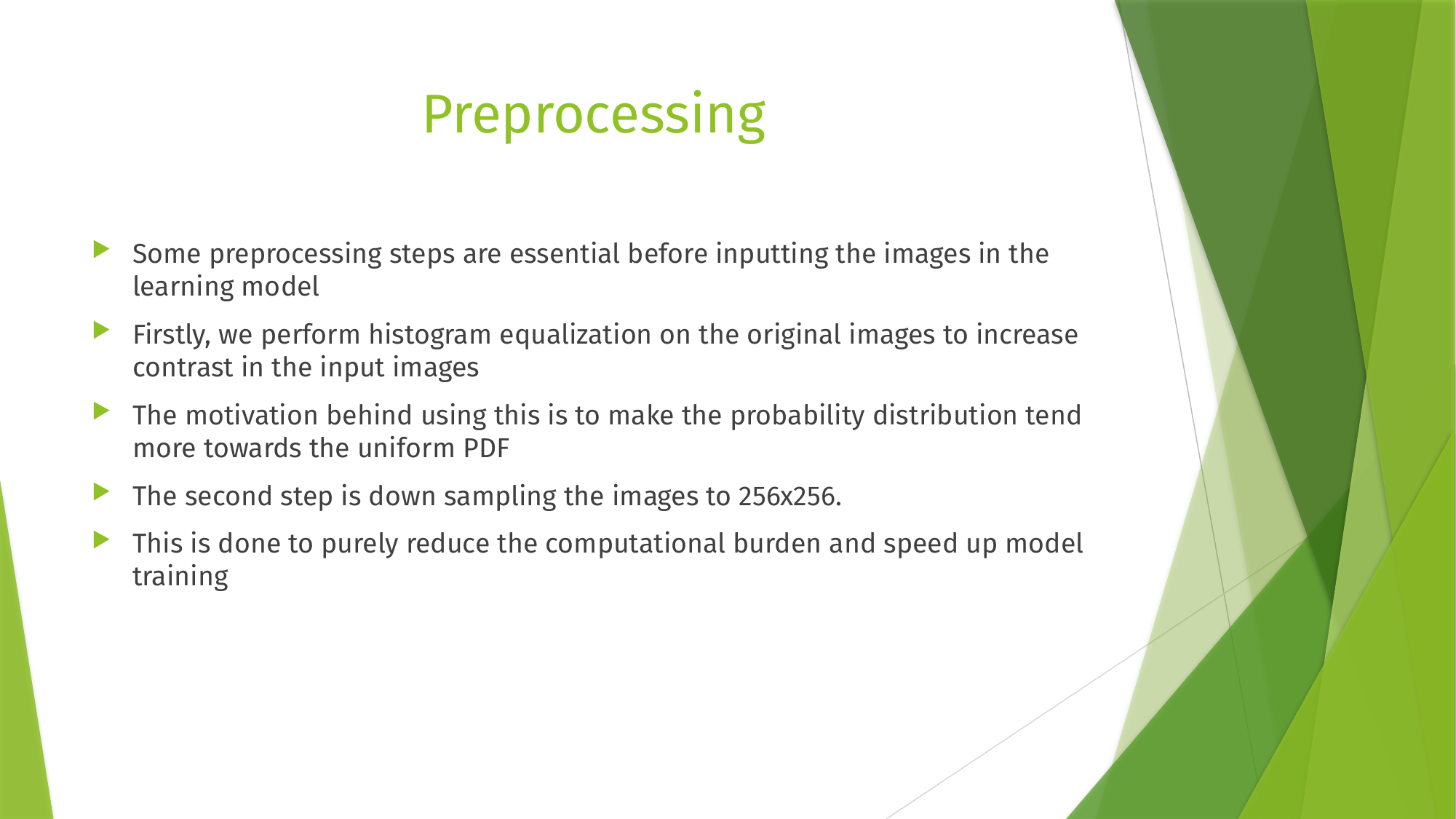

# Preprocessing
Some preprocessing steps are essential before inputting the images in the learning model
Firstly, we perform histogram equalization on the original images to increase contrast in the input images
The motivation behind using this is to make the probability distribution tend more towards the uniform PDF
The second step is down sampling the images to 256x256.
This is done to purely reduce the computational burden and speed up model training